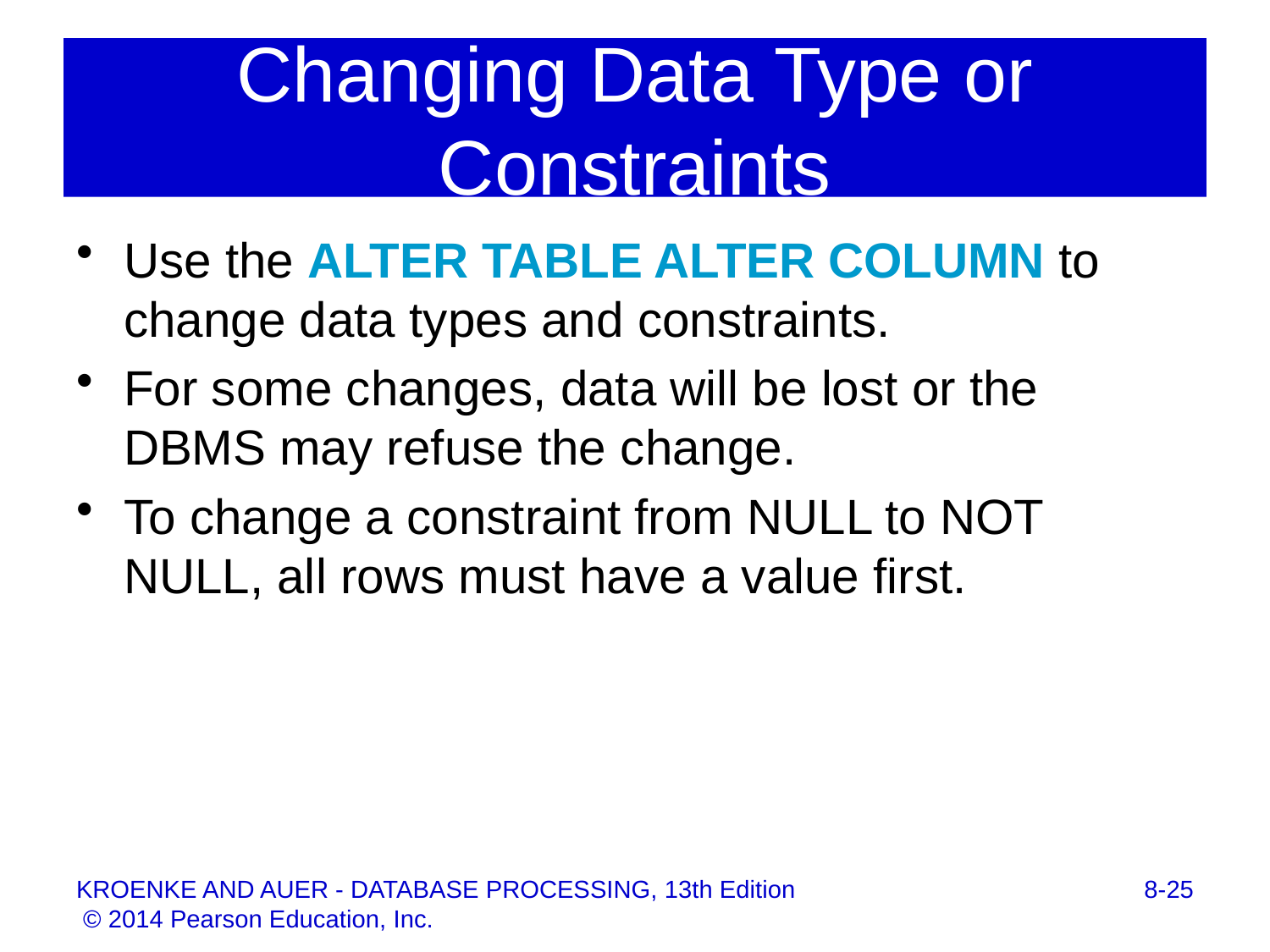

# Changing Data Type or Constraints
Use the ALTER TABLE ALTER COLUMN to change data types and constraints.
For some changes, data will be lost or the DBMS may refuse the change.
To change a constraint from NULL to NOT NULL, all rows must have a value first.
8-25

KROENKE AND AUER - DATABASE PROCESSING, 13th Edition  © 2014 Pearson Education, Inc.